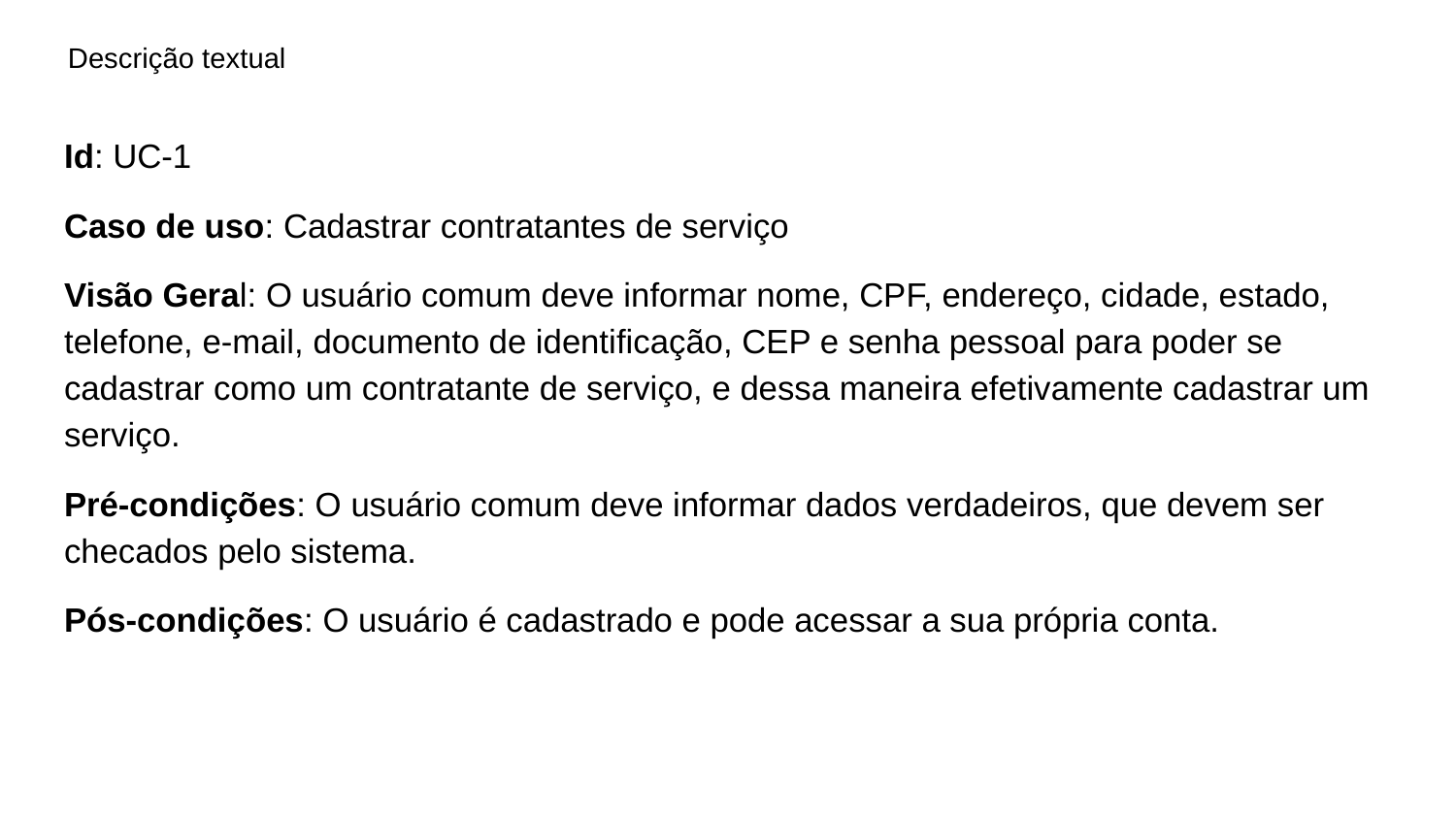

Descrição textual

Id: UC-1
Caso de uso: Cadastrar contratantes de serviço
Visão Geral: O usuário comum deve informar nome, CPF, endereço, cidade, estado, telefone, e-mail, documento de identificação, CEP e senha pessoal para poder se cadastrar como um contratante de serviço, e dessa maneira efetivamente cadastrar um serviço.
Pré-condições: O usuário comum deve informar dados verdadeiros, que devem ser checados pelo sistema.
Pós-condições: O usuário é cadastrado e pode acessar a sua própria conta.